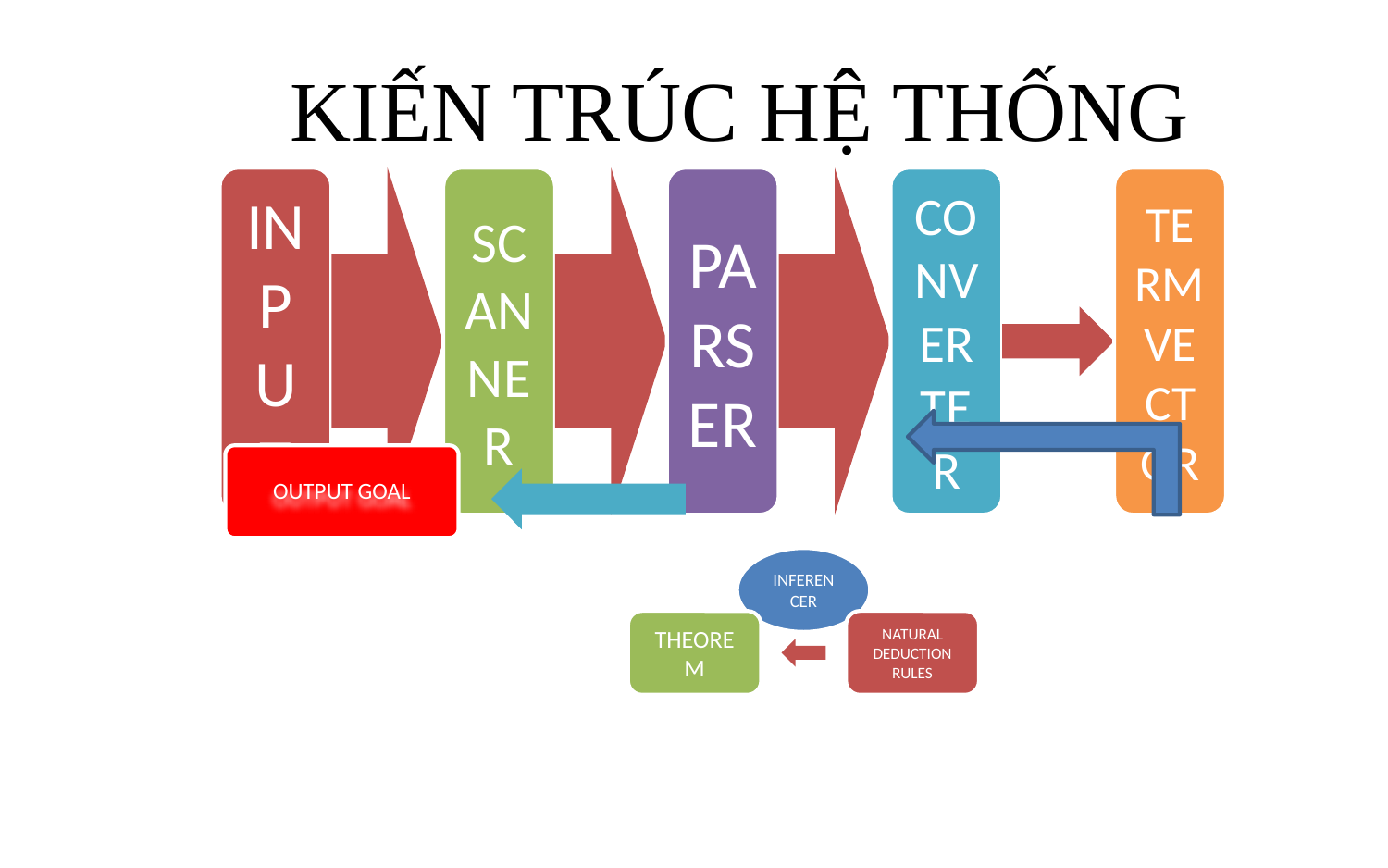

# KIẾN TRÚC HỆ THỐNG
SCANNER
PARSER
CONVERTER
INPUT
TERMVECTOR

INFERENCER
NATURAL DEDUCTION RULES
THEOREM

OUTPUT GOAL